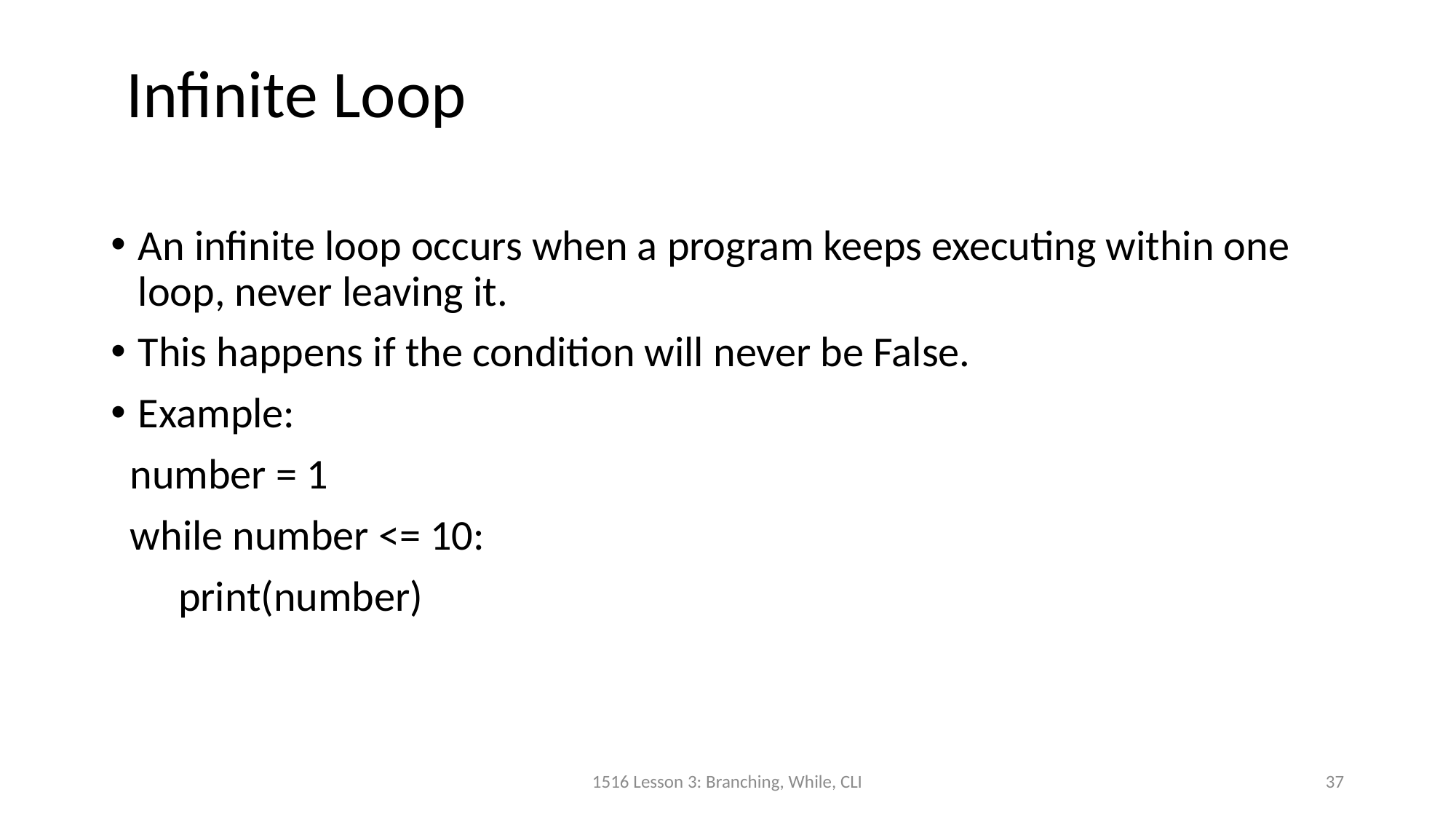

# Infinite Loop
An infinite loop occurs when a program keeps executing within one loop, never leaving it.
This happens if the condition will never be False.
Example:
  number = 1
  while number <= 10:
       print(number)
1516 Lesson 3: Branching, While, CLI
37